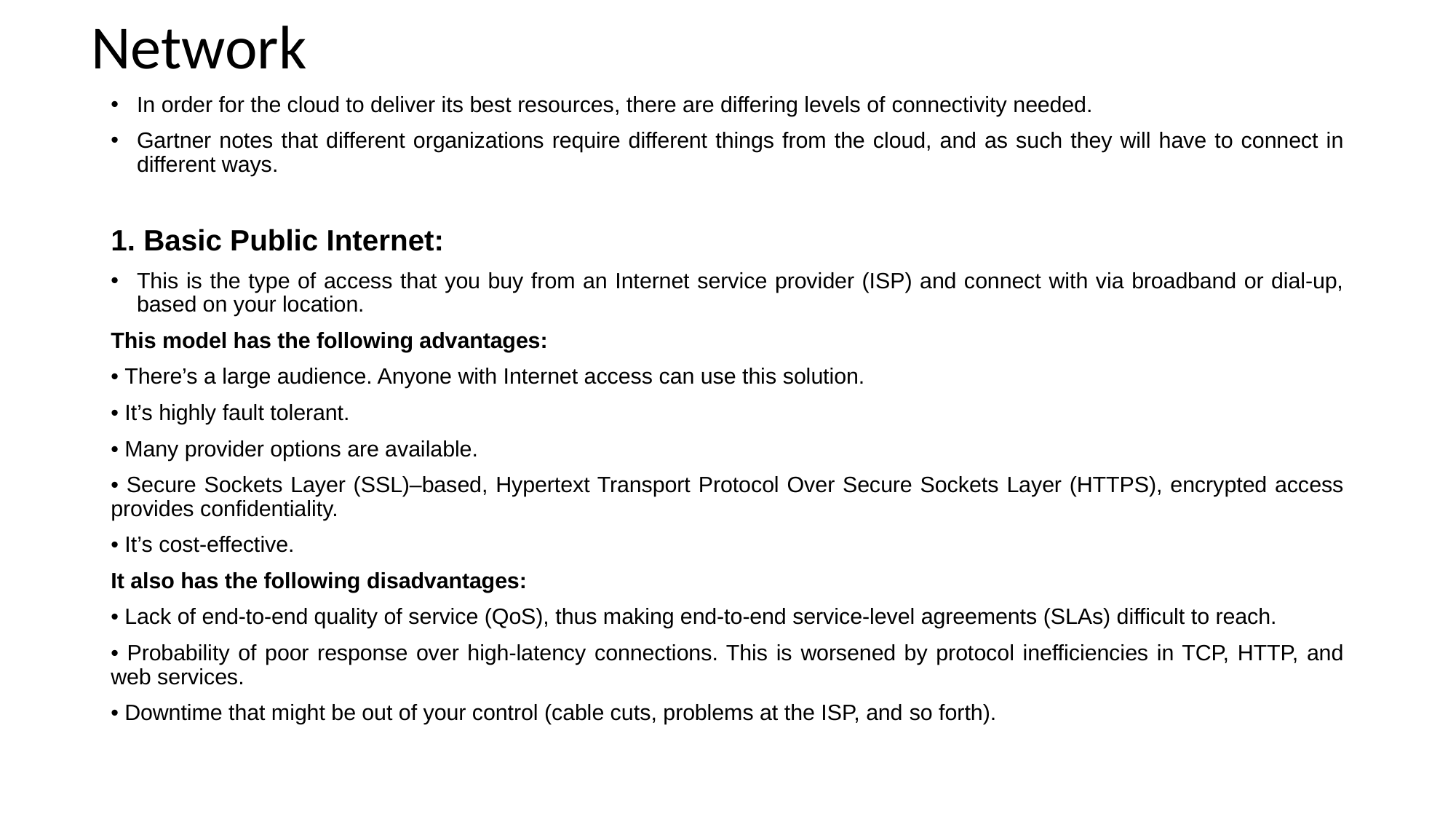

# Network
In order for the cloud to deliver its best resources, there are differing levels of connectivity needed.
Gartner notes that different organizations require different things from the cloud, and as such they will have to connect in different ways.

1. Basic Public Internet:
This is the type of access that you buy from an Internet service provider (ISP) and connect with via broadband or dial-up, based on your location.
This model has the following advantages:
• There’s a large audience. Anyone with Internet access can use this solution.
• It’s highly fault tolerant.
• Many provider options are available.
• Secure Sockets Layer (SSL)–based, Hypertext Transport Protocol Over Secure Sockets Layer (HTTPS), encrypted access provides confidentiality.
• It’s cost-effective.
It also has the following disadvantages:
• Lack of end-to-end quality of service (QoS), thus making end-to-end service-level agreements (SLAs) difficult to reach.
• Probability of poor response over high-latency connections. This is worsened by protocol inefficiencies in TCP, HTTP, and web services.
• Downtime that might be out of your control (cable cuts, problems at the ISP, and so forth).